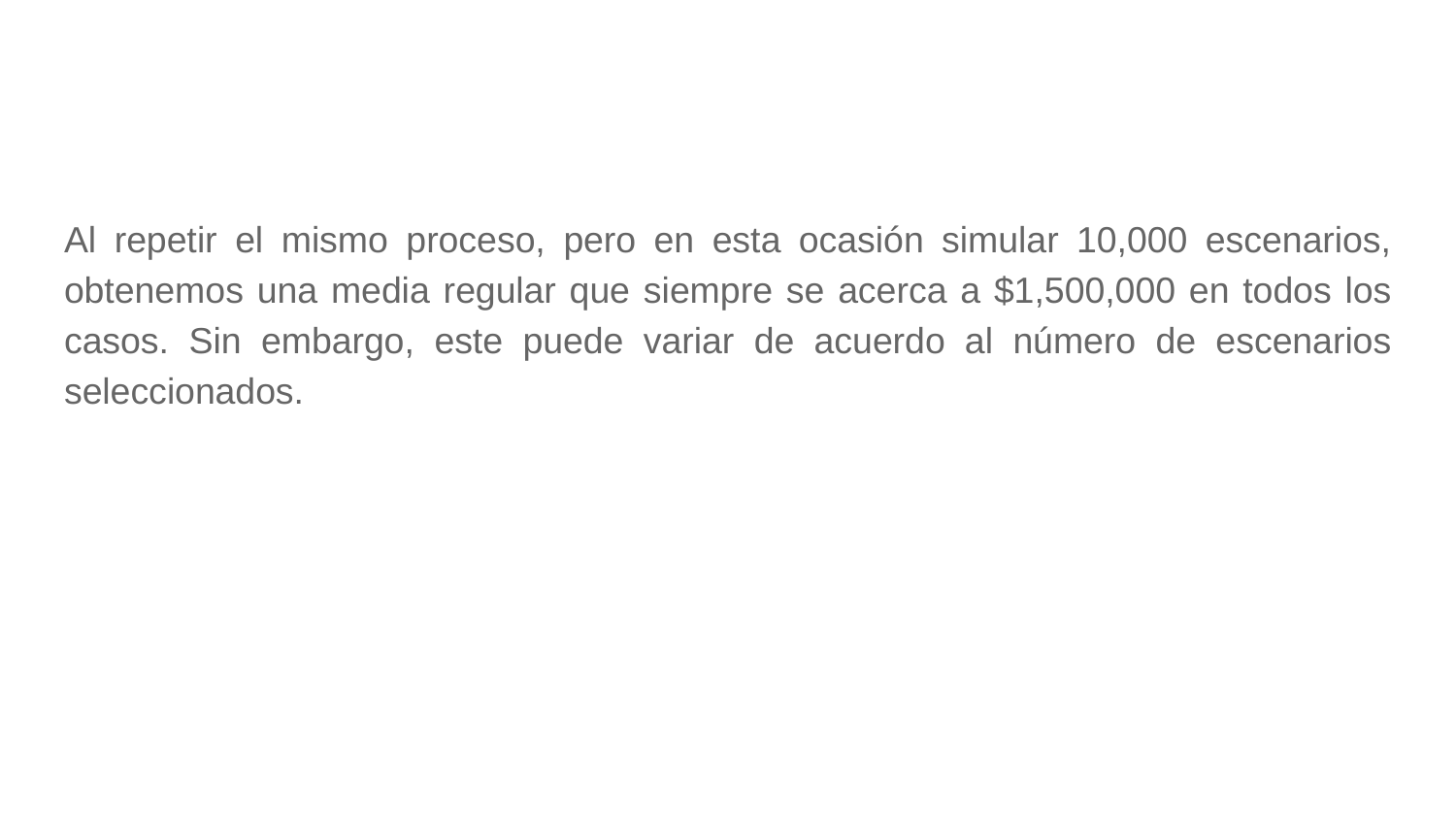

Al repetir el mismo proceso, pero en esta ocasión simular 10,000 escenarios, obtenemos una media regular que siempre se acerca a $1,500,000 en todos los casos. Sin embargo, este puede variar de acuerdo al número de escenarios seleccionados.